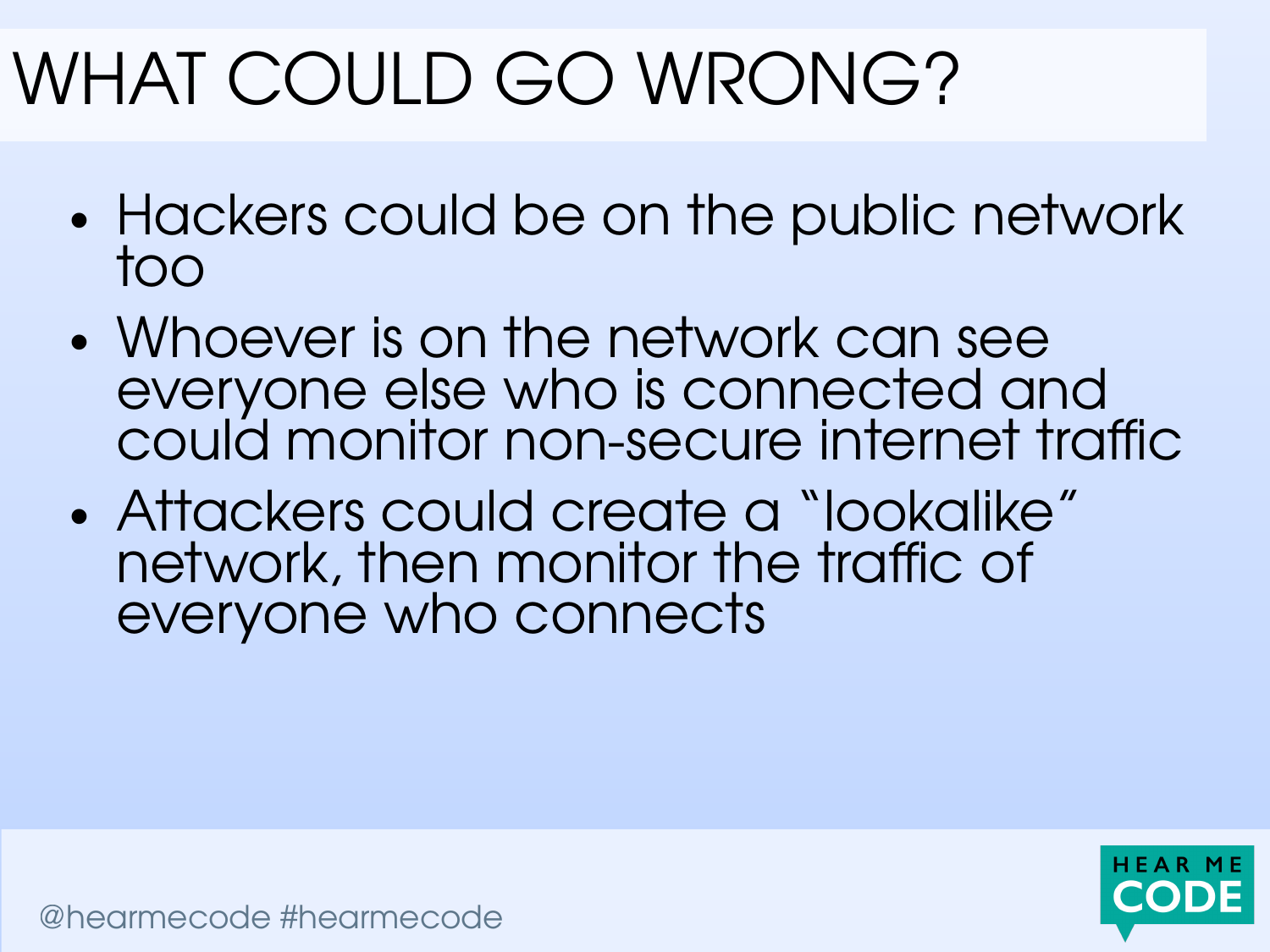

what could go wrong?
Hackers could be on the public network too
Whoever is on the network can see everyone else who is connected and could monitor non-secure internet traffic
Attackers could create a “lookalike” network, then monitor the traffic of everyone who connects
34